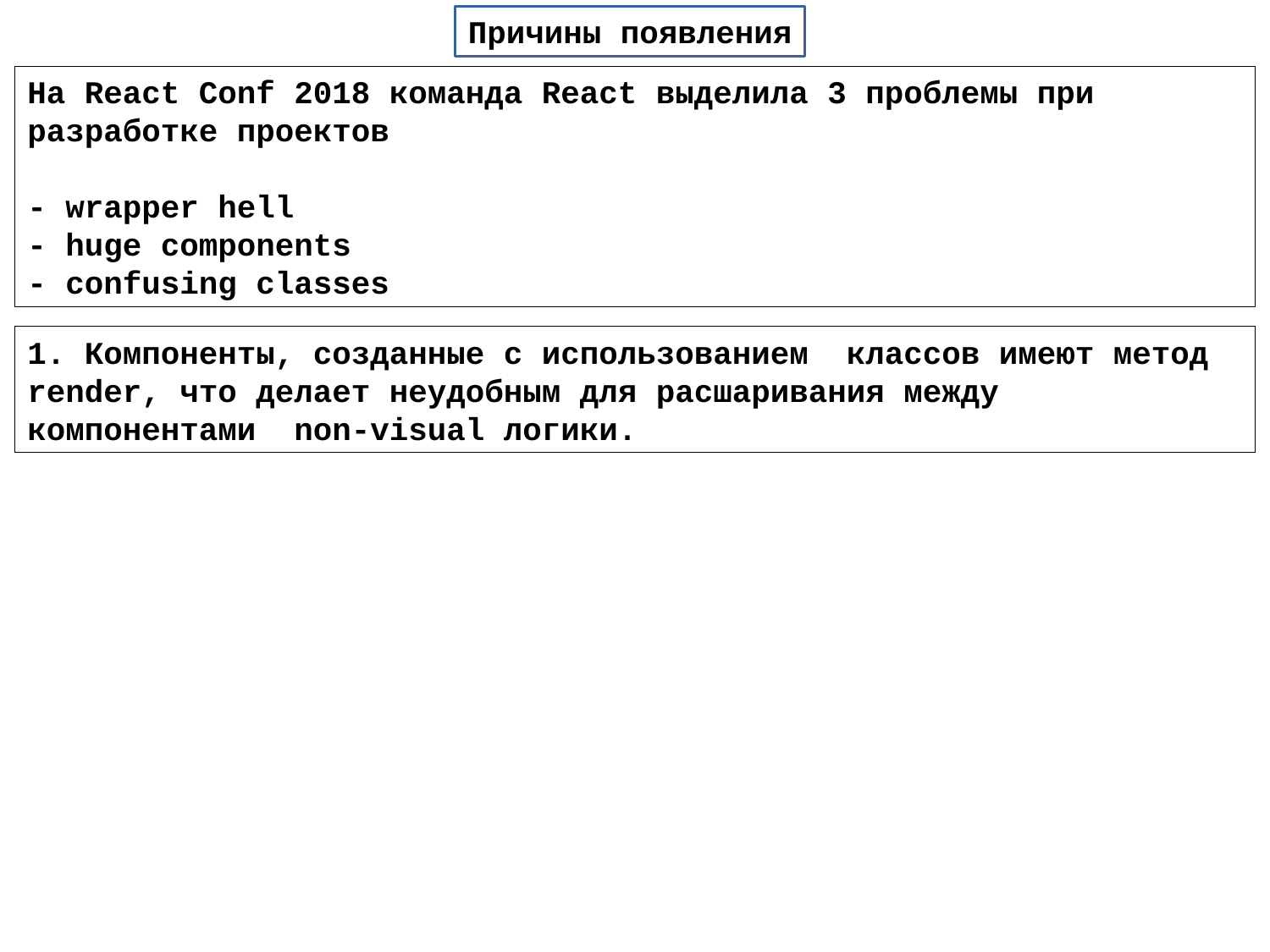

Причины появления
На React Conf 2018 команда React выделила 3 проблемы при  разработке проектов

- wrapper hell
- huge components
- confusing classes
1. Компоненты, созданные с использованием  классов имеют метод render, что делает неудобным для расшаривания между компонентами  non-visual логики.